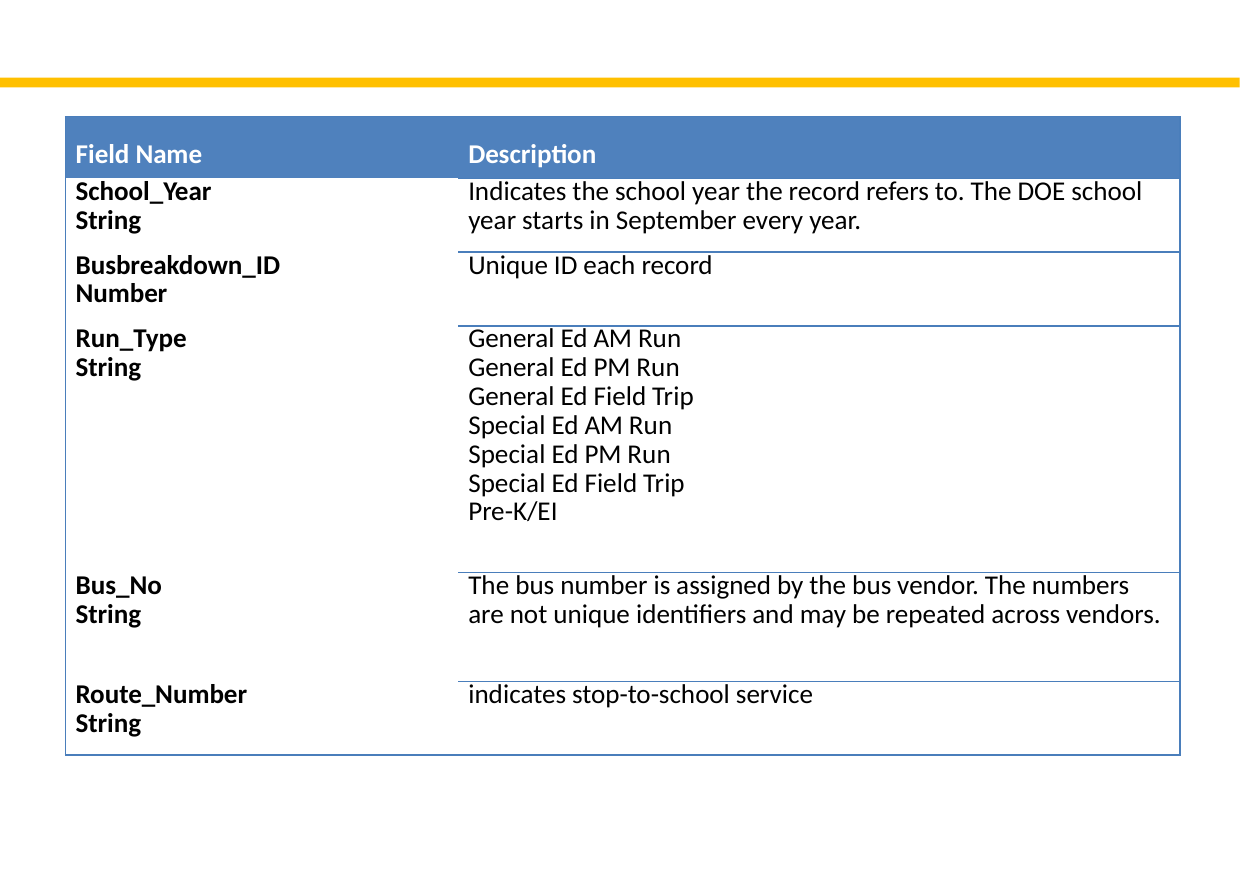

| Field Name | Description |
| --- | --- |
| School\_Year String | Indicates the school year the record refers to. The DOE school year starts in September every year. |
| Busbreakdown\_ID Number | Unique ID each record |
| Run\_Type String | General Ed AM Run General Ed PM Run General Ed Field Trip Special Ed AM Run Special Ed PM Run Special Ed Field Trip Pre-K/EI |
| Bus\_No String | The bus number is assigned by the bus vendor. The numbers are not unique identifiers and may be repeated across vendors. |
| Route\_Number String | indicates stop-to-school service |